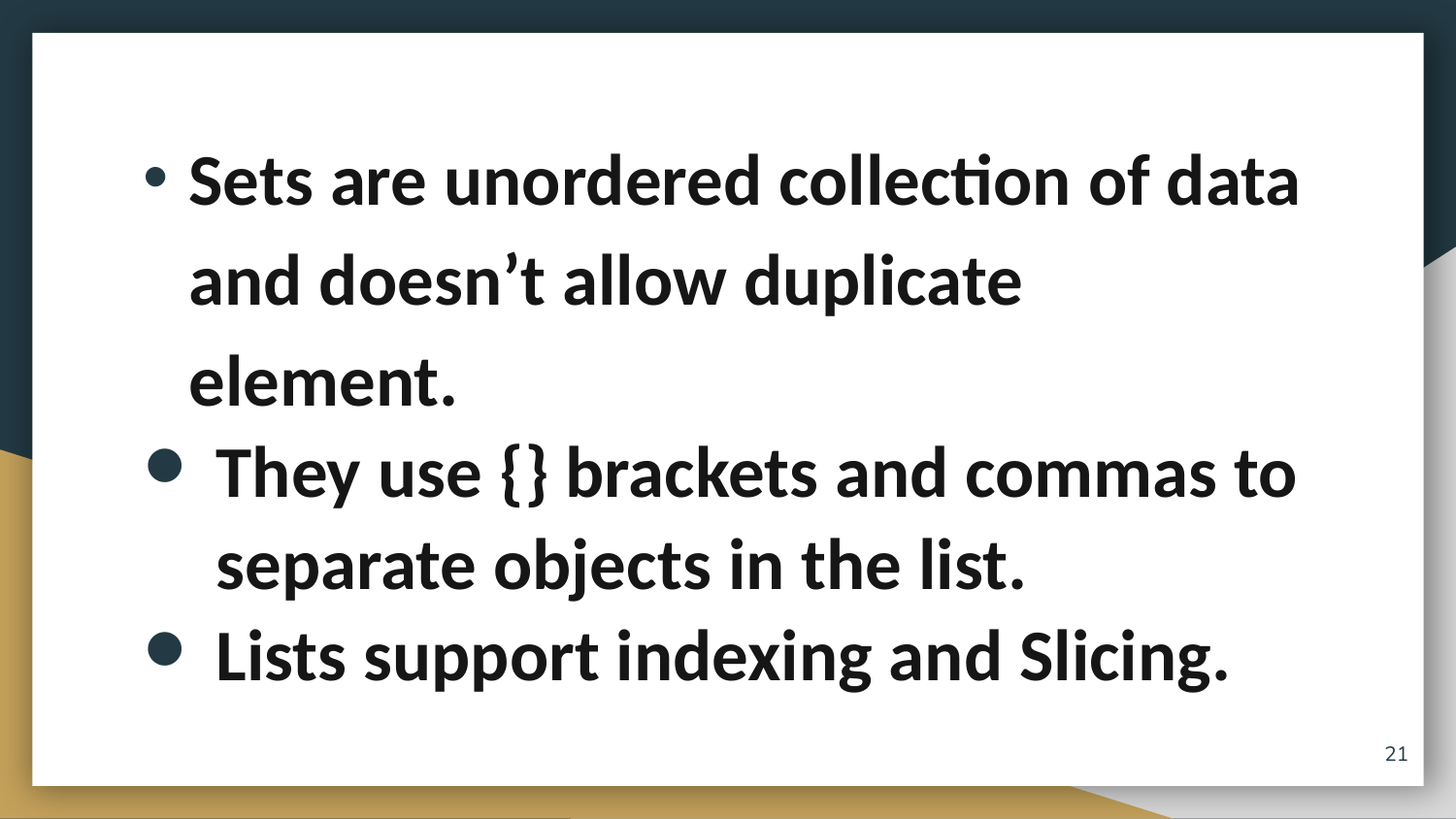

Sets are unordered collection of data and doesn’t allow duplicate element.
They use {} brackets and commas to separate objects in the list.
Lists support indexing and Slicing.
21